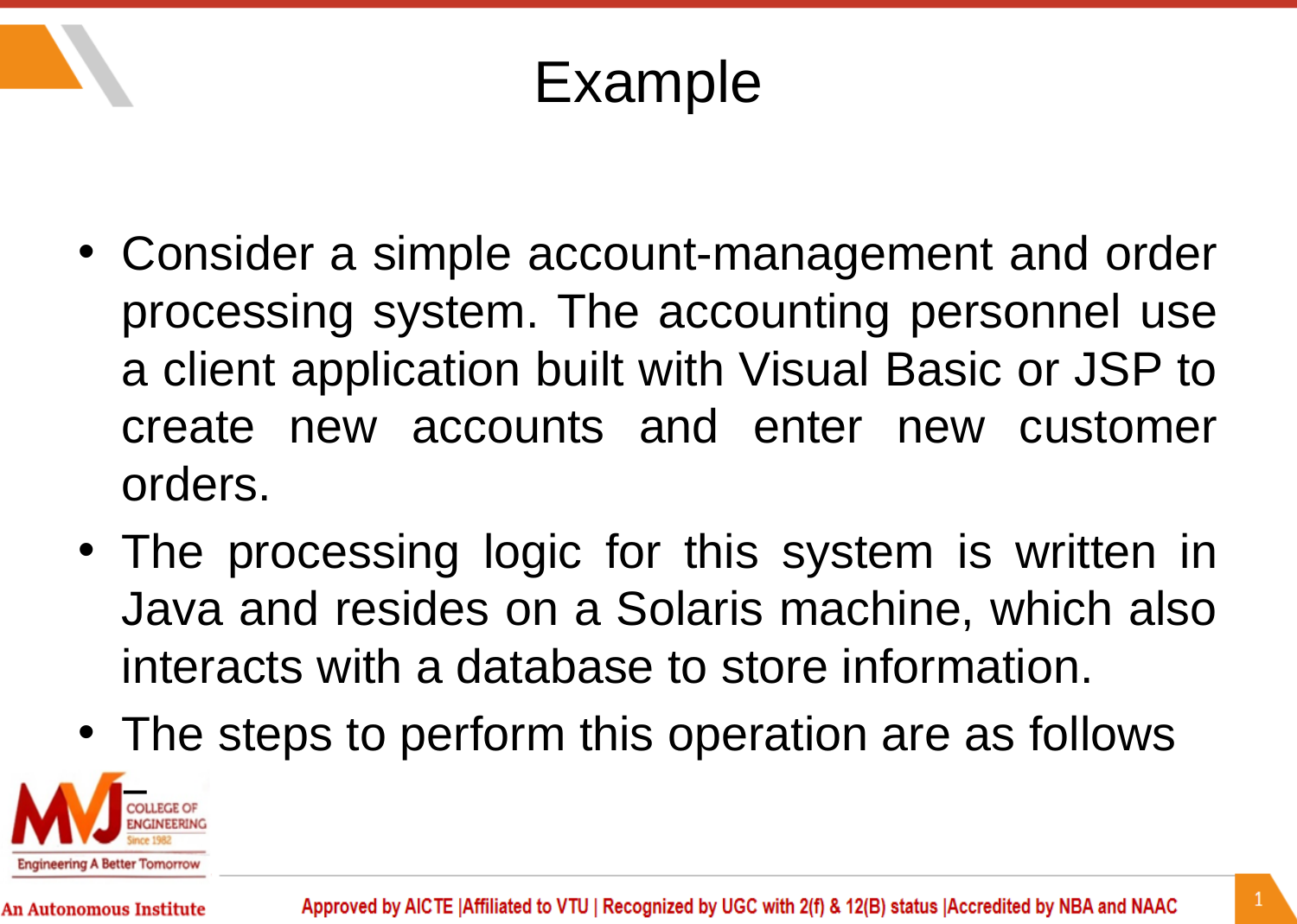

# Example
Consider a simple account-management and order processing system. The accounting personnel use a client application built with Visual Basic or JSP to create new accounts and enter new customer orders.
The processing logic for this system is written in Java and resides on a Solaris machine, which also interacts with a database to store information.
The steps to perform this operation are as follows −